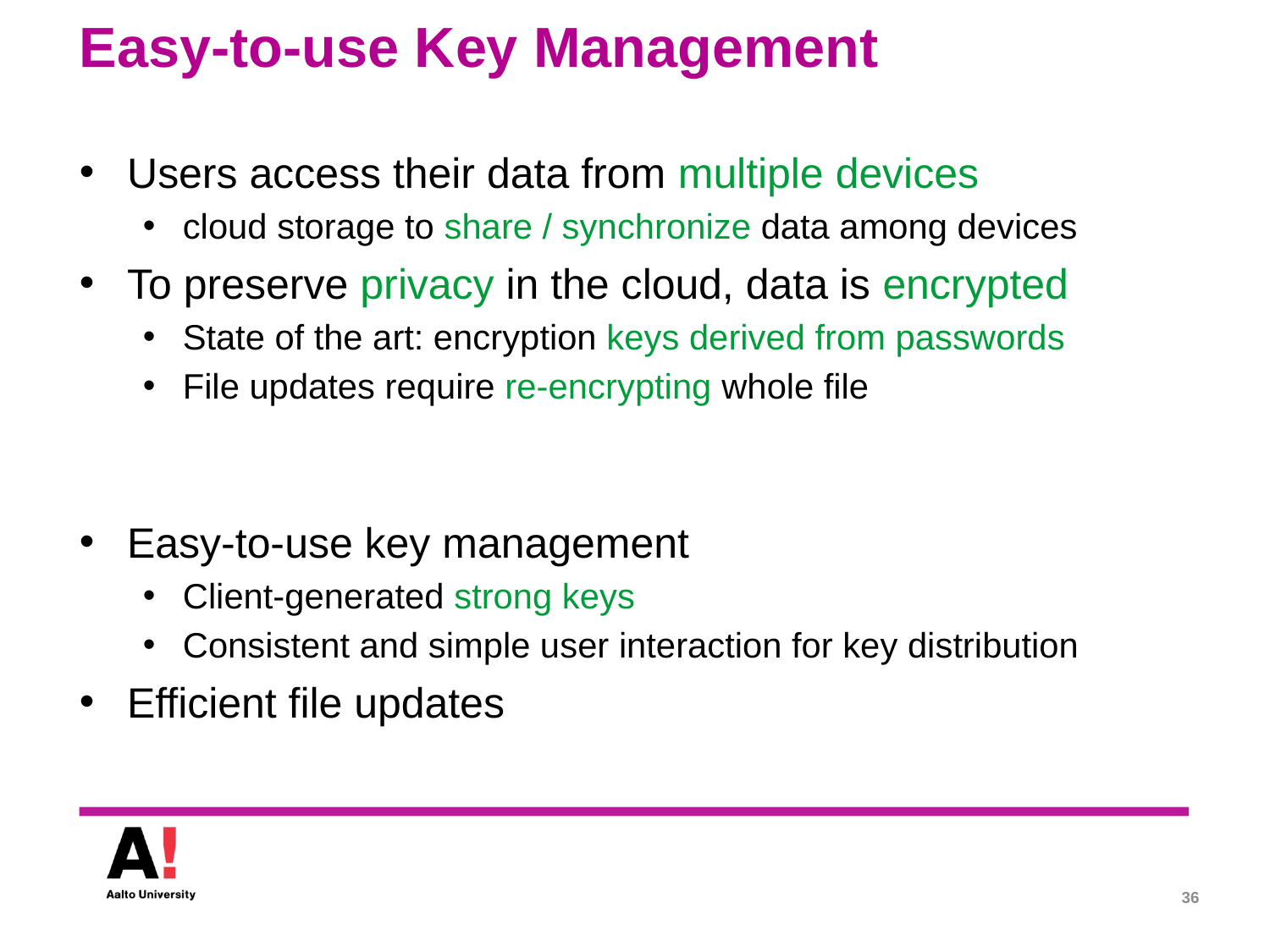

# Easy-to-use Key Management
Users access their data from multiple devices
cloud storage to share / synchronize data among devices
To preserve privacy in the cloud, data is encrypted
State of the art: encryption keys derived from passwords
File updates require re-encrypting whole file

Easy-to-use key management
Client-generated strong keys
Consistent and simple user interaction for key distribution
Efficient file updates